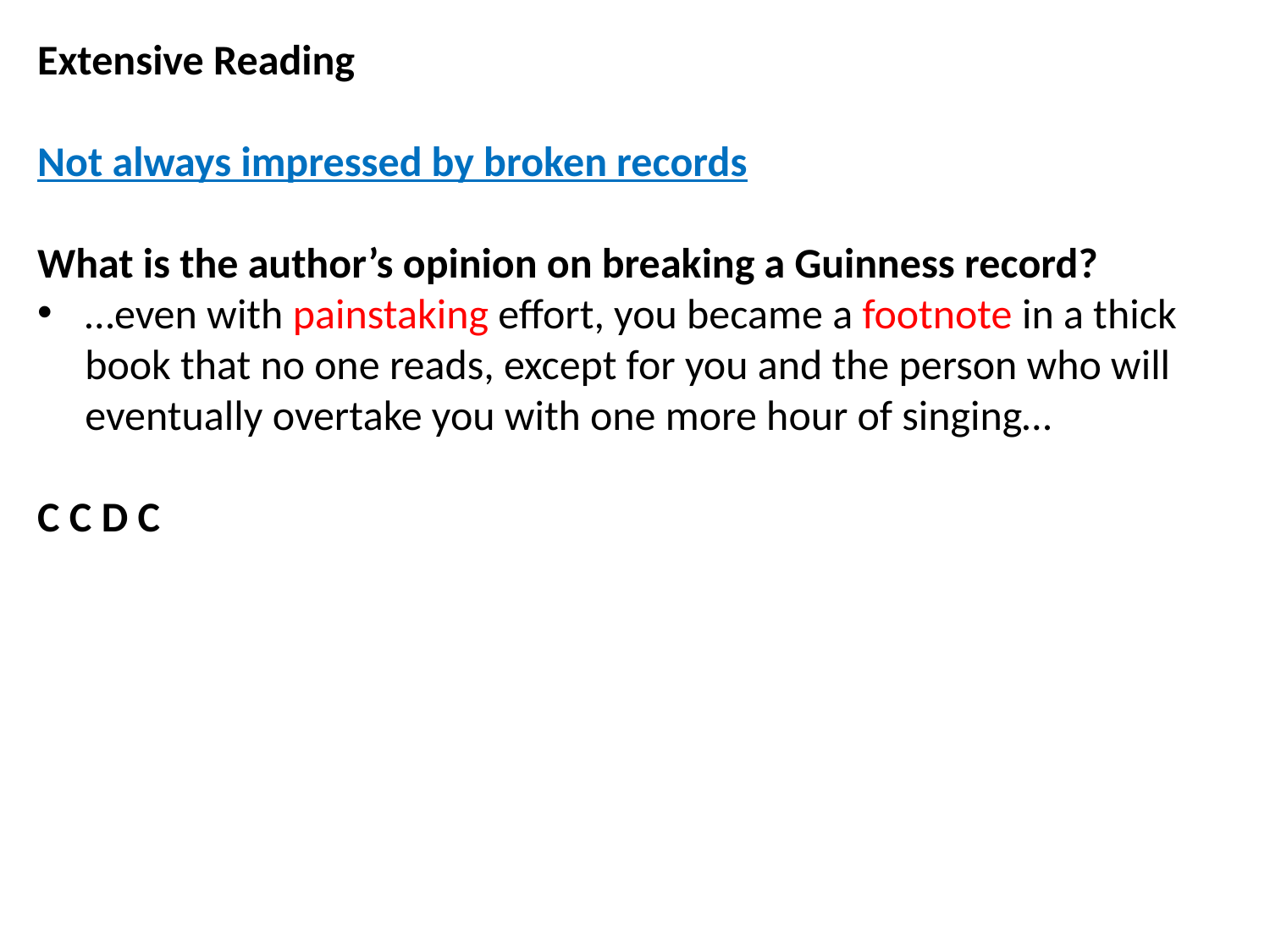

Extensive Reading

Not always impressed by broken records

What is the author’s opinion on breaking a Guinness record?
…even with painstaking effort, you became a footnote in a thick book that no one reads, except for you and the person who will eventually overtake you with one more hour of singing…

C C D C